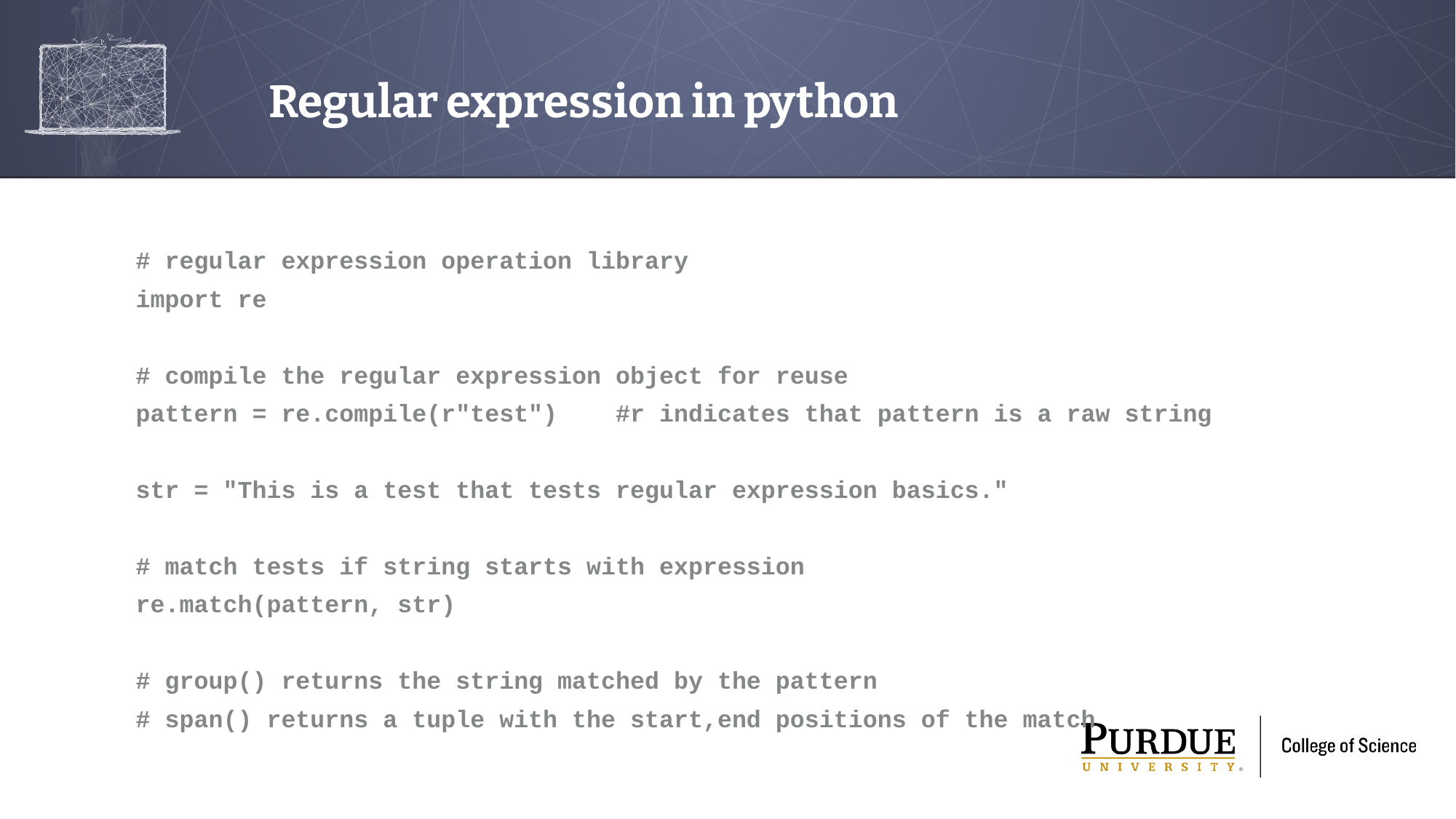

# Regular expression in python
# regular expression operation library
import re

# compile the regular expression object for reuse
pattern = re.compile(r"test")    #r indicates that pattern is a raw string

str = "This is a test that tests regular expression basics."

# match tests if string starts with expression
re.match(pattern, str)

# group() returns the string matched by the pattern
# span() returns a tuple with the start,end positions of the match